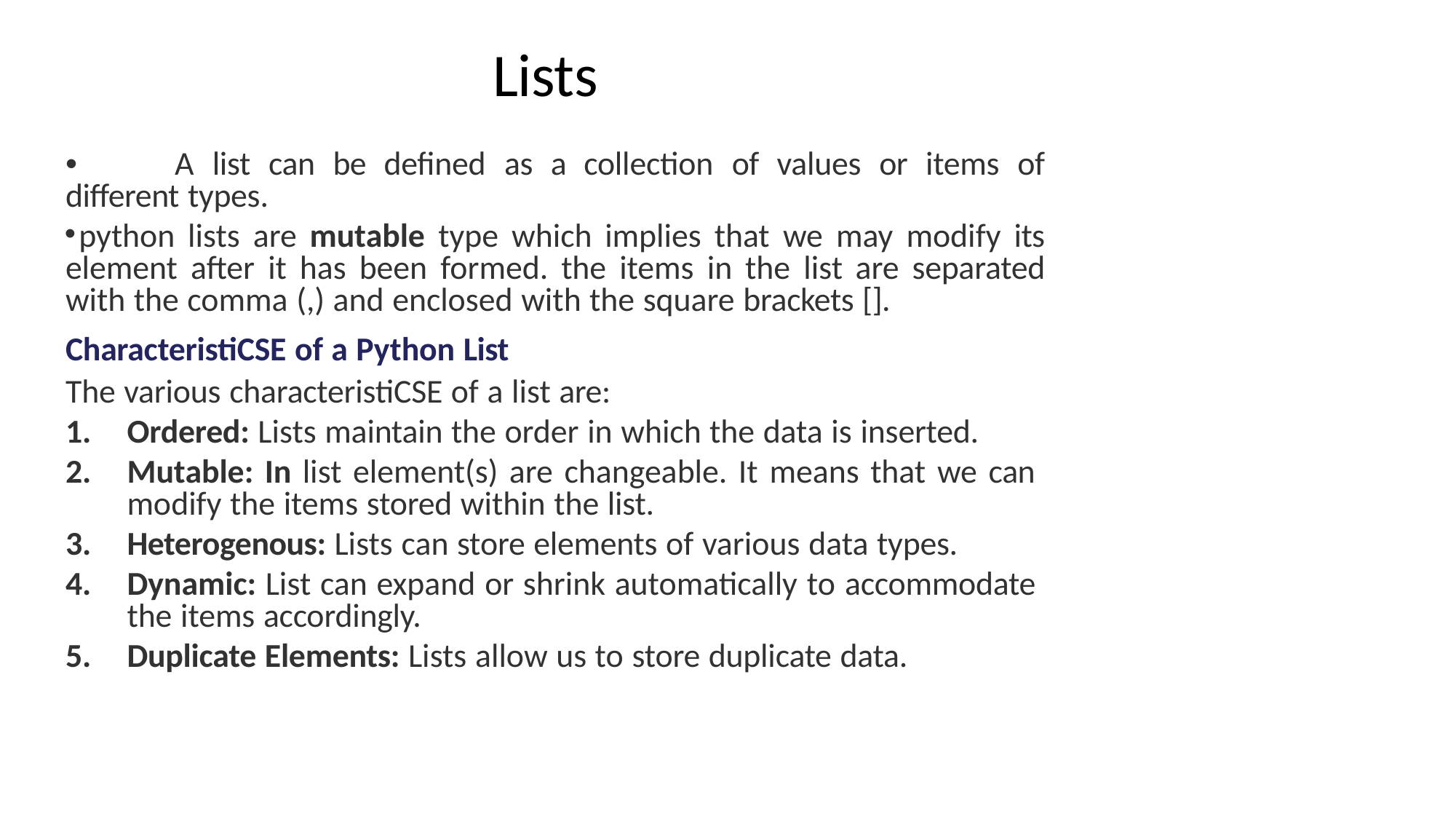

# Lists
•
A	list	can	be	defined	as	a	collection	of	values	or	items	of
different types.
	python lists are mutable type which implies that we may modify its element after it has been formed. the items in the list are separated with the comma (,) and enclosed with the square brackets [].
CharacteristiCSE of a Python List
The various characteristiCSE of a list are:
Ordered: Lists maintain the order in which the data is inserted.
Mutable: In list element(s) are changeable. It means that we can modify the items stored within the list.
Heterogenous: Lists can store elements of various data types.
Dynamic: List can expand or shrink automatically to accommodate the items accordingly.
Duplicate Elements: Lists allow us to store duplicate data.